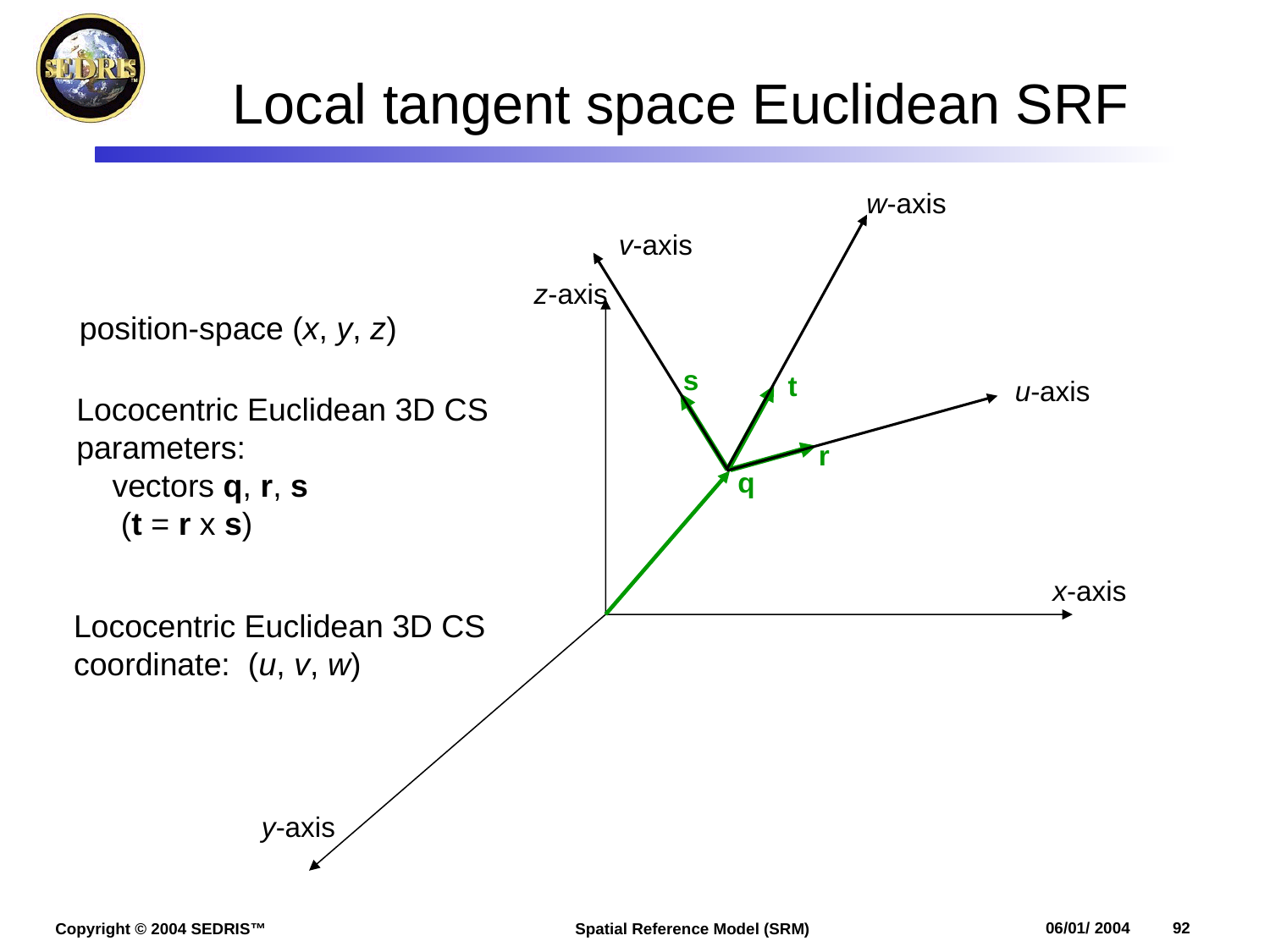

# Local tangent space Euclidean SRF
w-axis

v-axis

u-axis

Lococentric Euclidean 3D CS
coordinate:  (u, v, w)
z-axis

position-space (x, y, z)
s
t

r

q

Lococentric Euclidean 3D CS
parameters:
    vectors q, r, s
     (t = r x s)
x-axis

y-axis